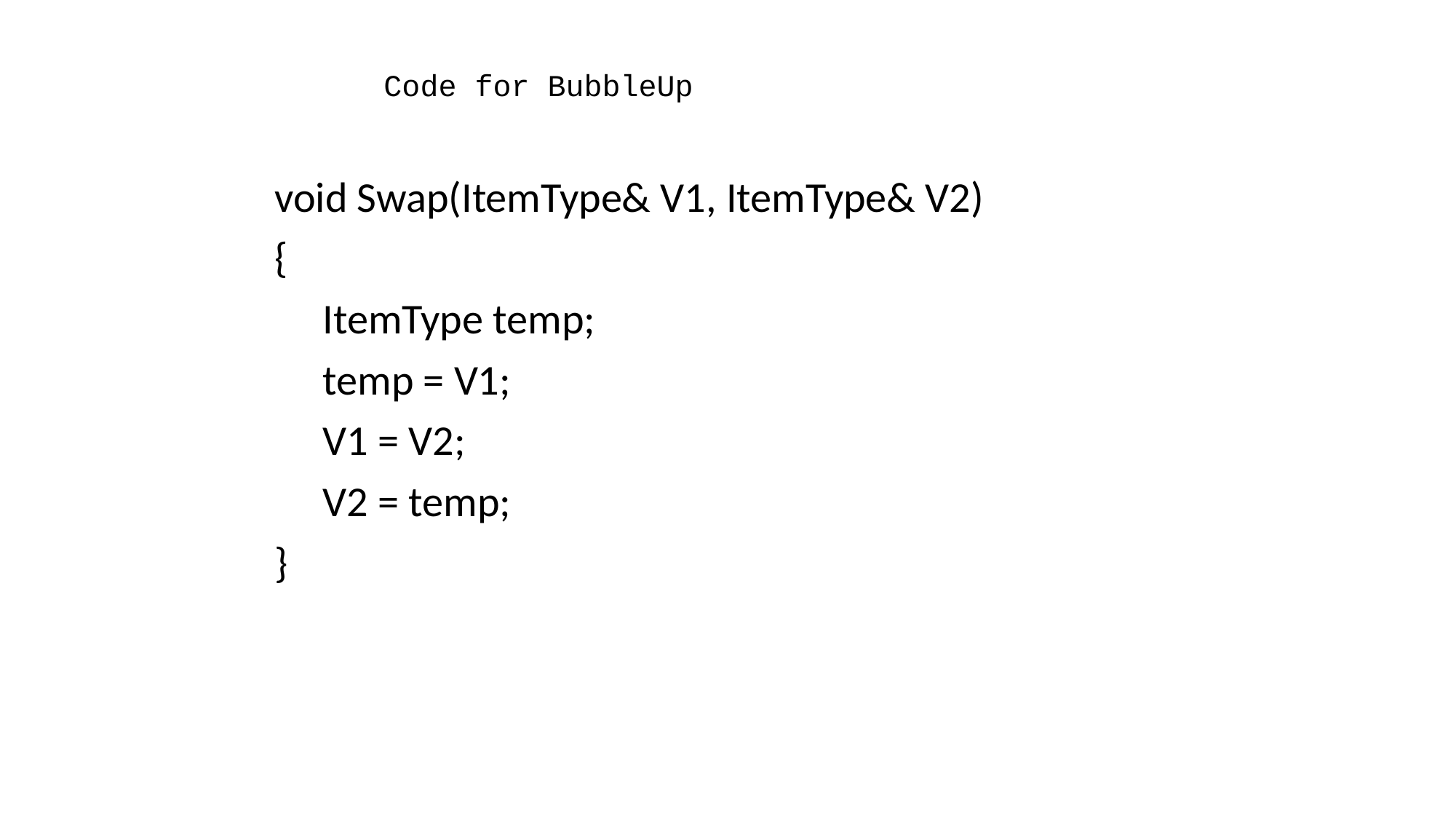

# Code for BubbleUp

void Swap(ItemType& V1, ItemType& V2)
{
     ItemType temp;
     temp = V1;
     V1 = V2;
     V2 = temp;
}